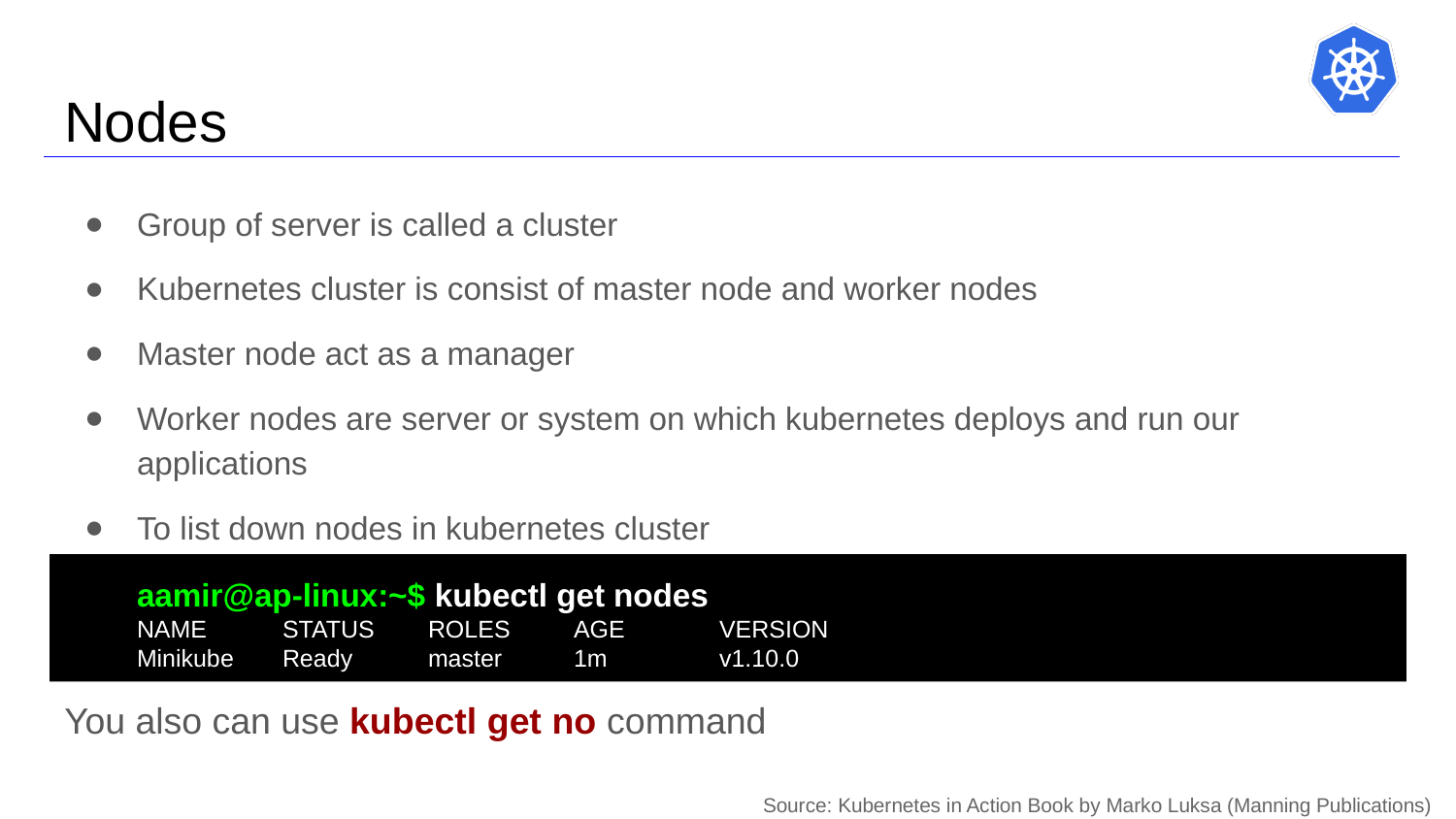

# Nodes
Group of server is called a cluster
Kubernetes cluster is consist of master node and worker nodes
Master node act as a manager
Worker nodes are server or system on which kubernetes deploys and run our applications
To list down nodes in kubernetes cluster
aamir@ap-linux:~$ kubectl get nodes
NAME 	STATUS	ROLES 	AGE 	VERSION
Minikube 	Ready 	master	1m 	v1.10.0
You also can use kubectl get no command